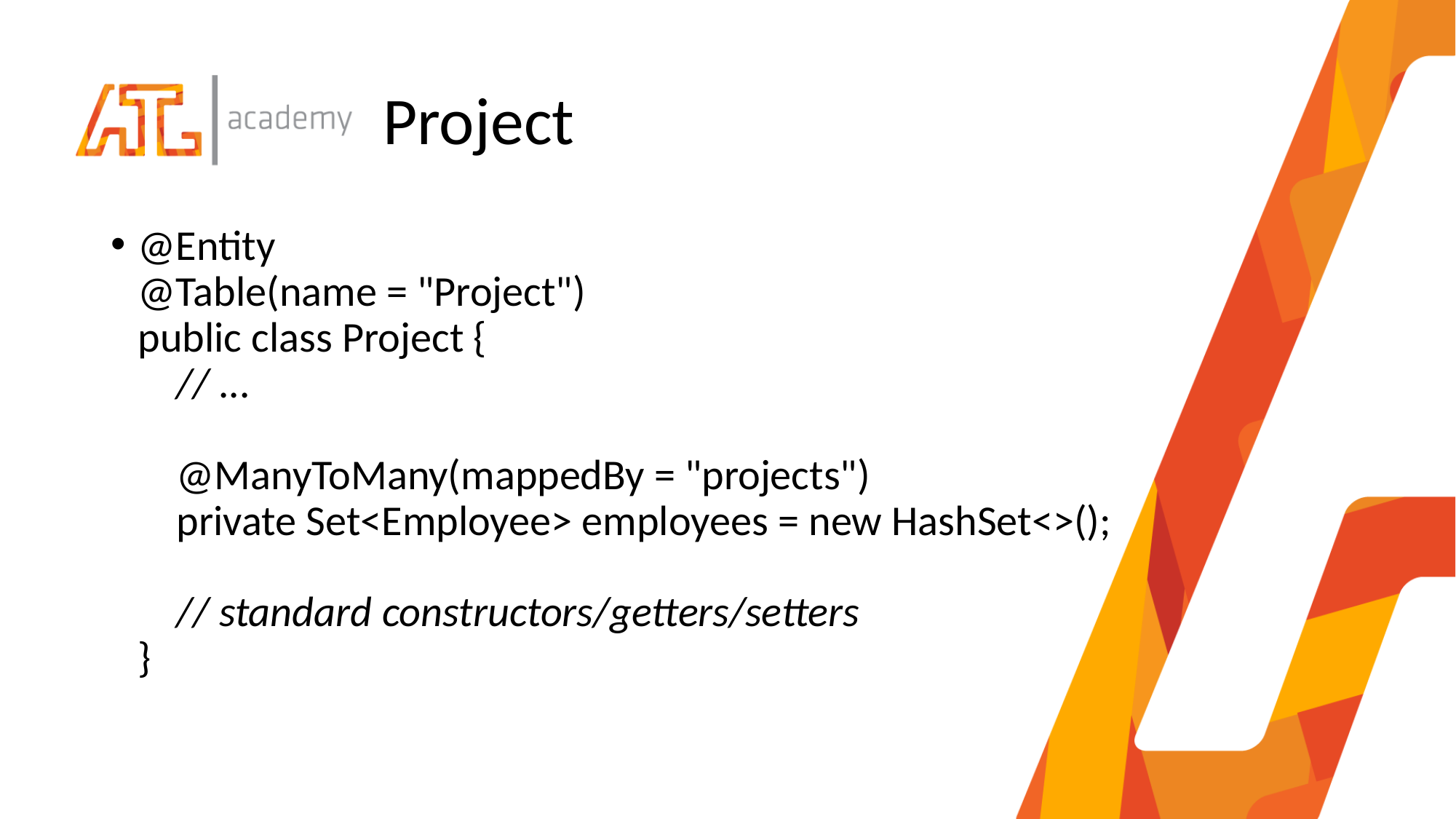

# Project
@Entity
@Table(name = "Project")
public class Project {
    // ...
    @ManyToMany(mappedBy = "projects")
    private Set<Employee> employees = new HashSet<>();
    // standard constructors/getters/setters
}